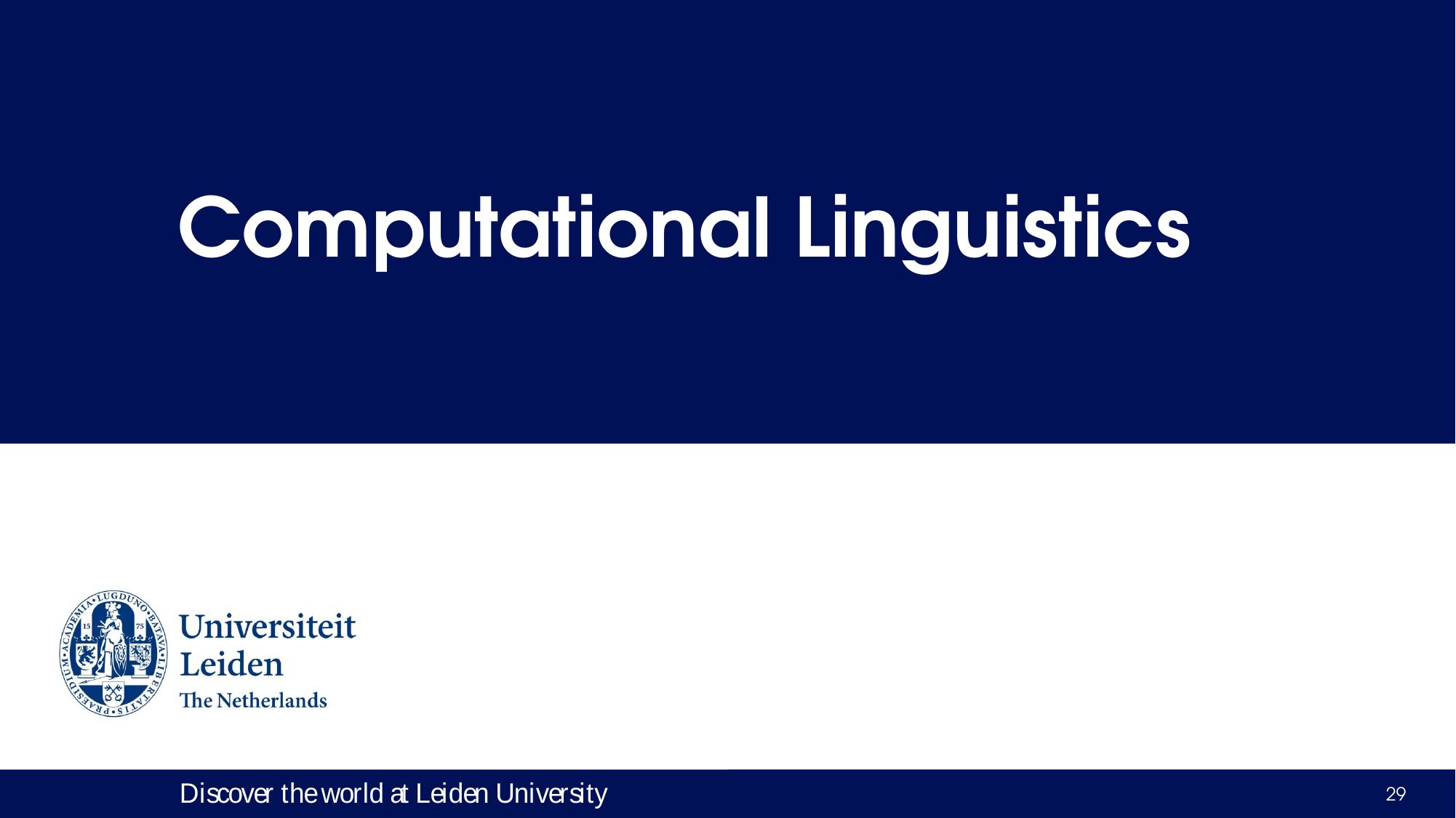

:

# Computational Linguistics
Lecture 14. Contextual word embeddings
29